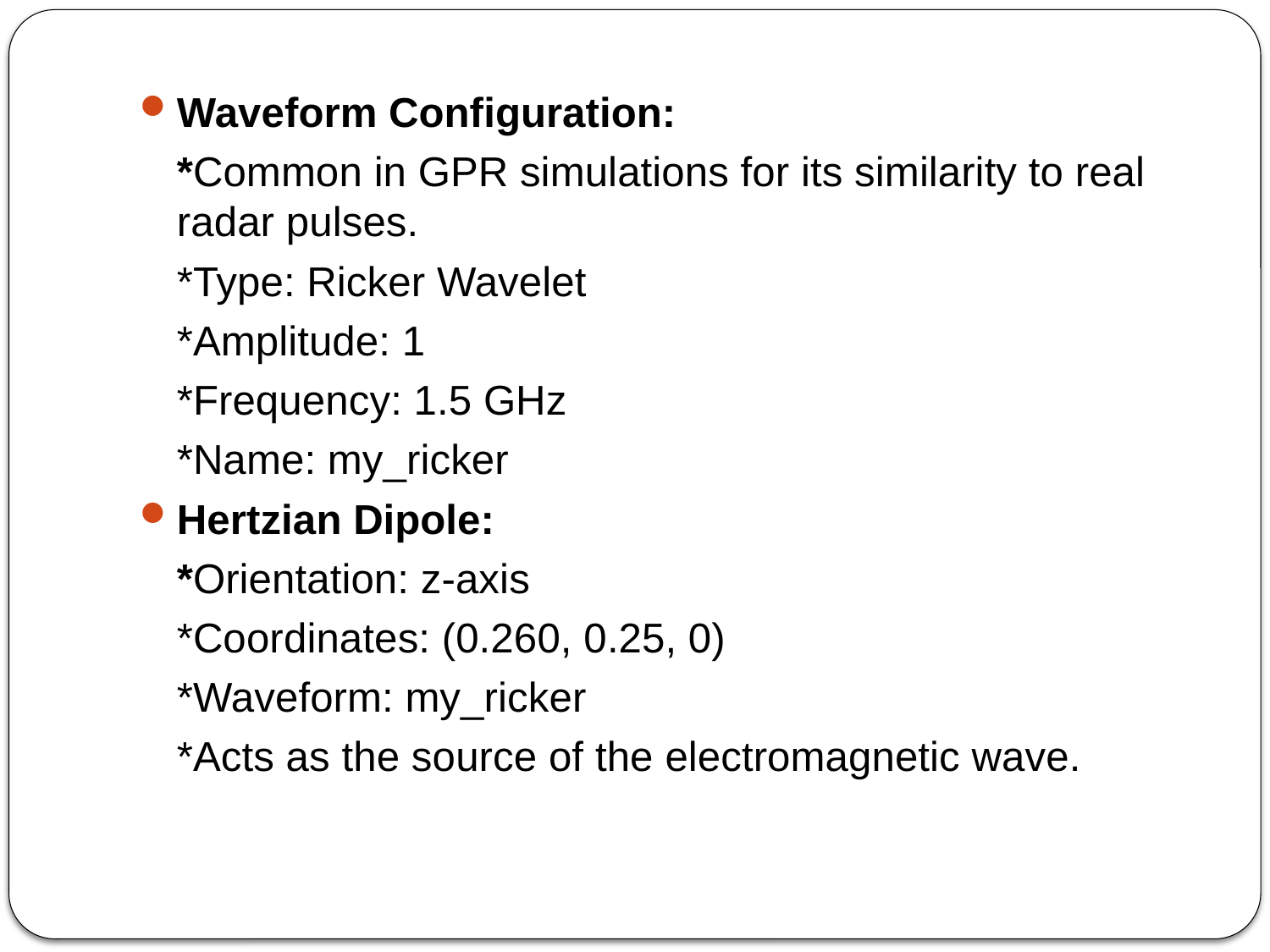

Waveform Configuration:
	*Common in GPR simulations for its similarity to real radar pulses.
	*Type: Ricker Wavelet
	*Amplitude: 1
	*Frequency: 1.5 GHz
	*Name: my_ricker
Hertzian Dipole:
	*Orientation: z-axis
	*Coordinates: (0.260, 0.25, 0)
	*Waveform: my_ricker
	*Acts as the source of the electromagnetic wave.